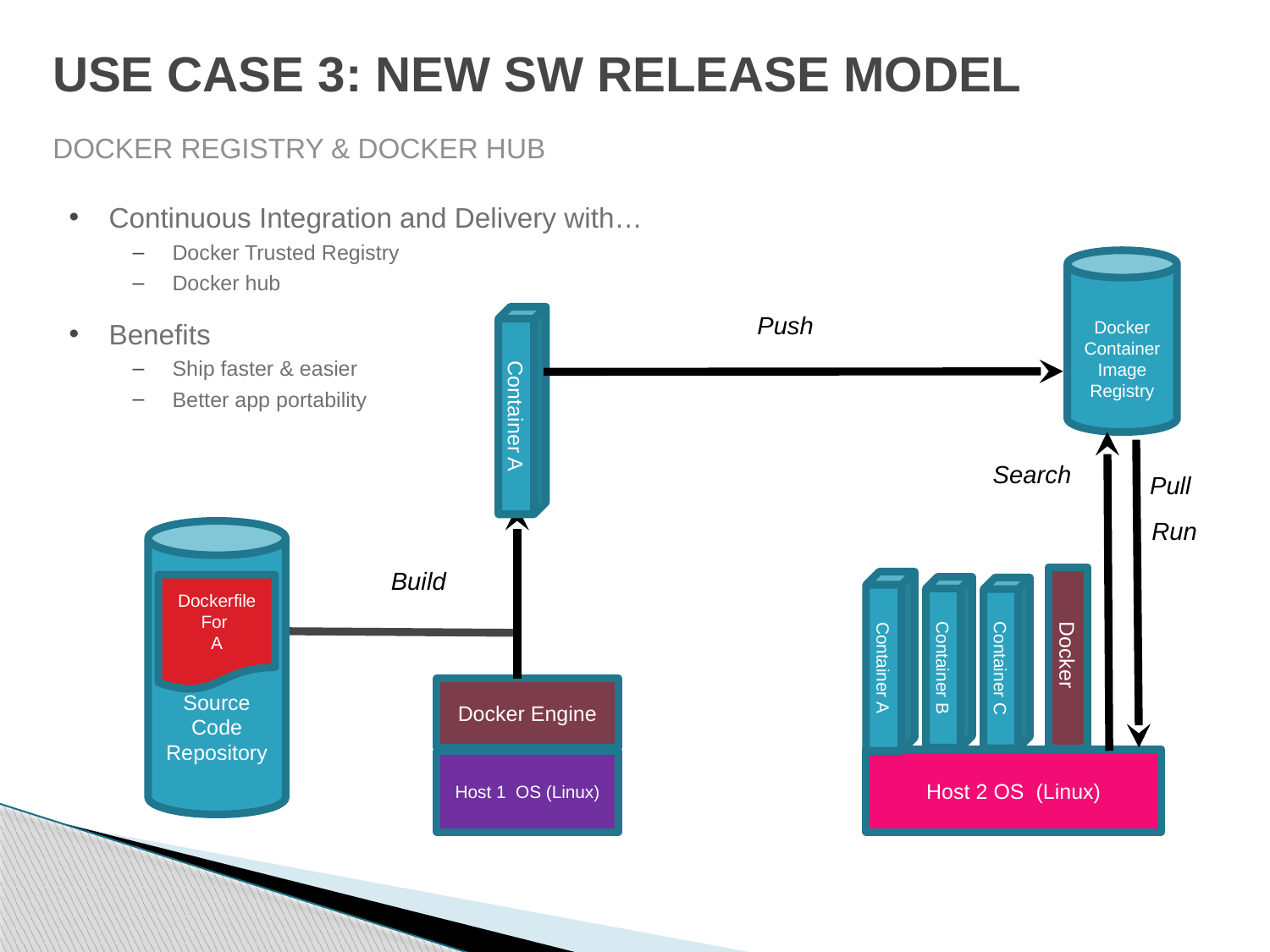

# Use case 3: New SW release model
Docker registry & Docker Hub
Continuous Integration and Delivery with…
Docker Trusted Registry
Docker hub
Benefits
Ship faster & easier
Better app portability

Docker
Container
Image Registry

Push
Container A
Search
Pull
Run

Source Code Repository
Build
Container A
Dockerfile
For
A
Container B
Container C
Docker
Docker Engine
Host 2 OS  (Linux)
Host 1  OS (Linux)